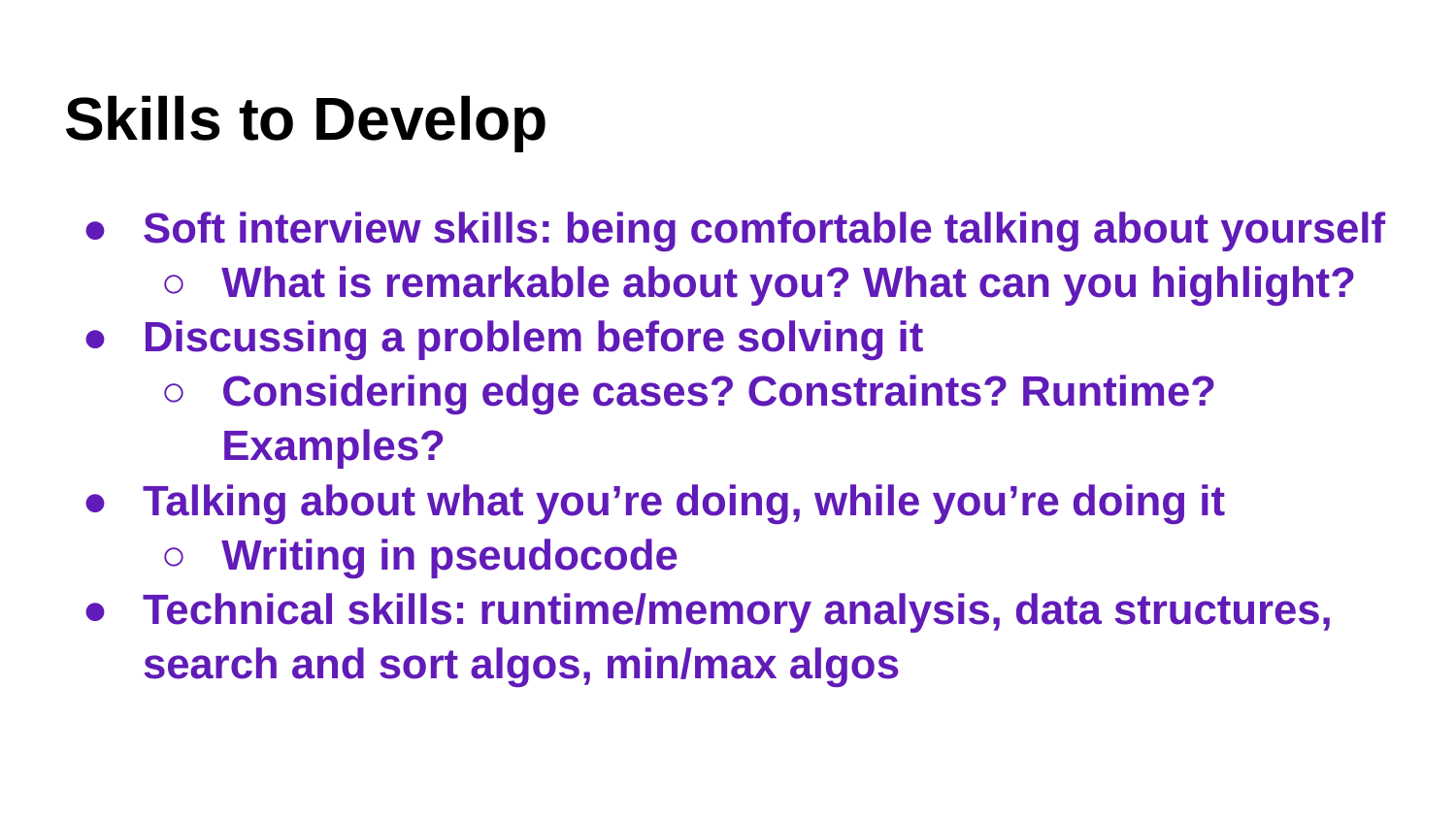

# Skills to Develop
Soft interview skills: being comfortable talking about yourself
What is remarkable about you? What can you highlight?
Discussing a problem before solving it
Considering edge cases? Constraints? Runtime? Examples?
Talking about what you’re doing, while you’re doing it
Writing in pseudocode
Technical skills: runtime/memory analysis, data structures, search and sort algos, min/max algos